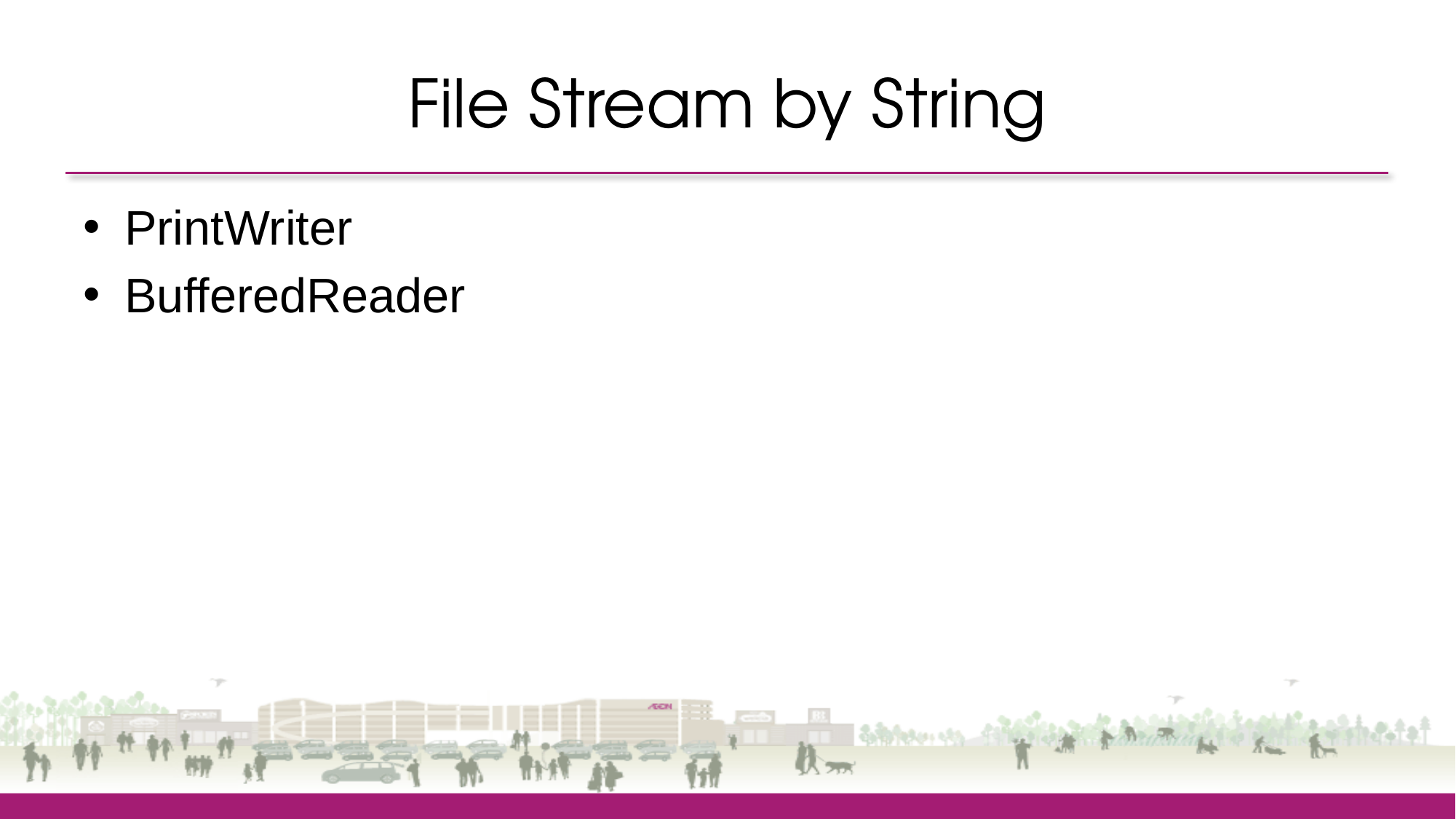

# File Stream by String
PrintWriter
BufferedReader